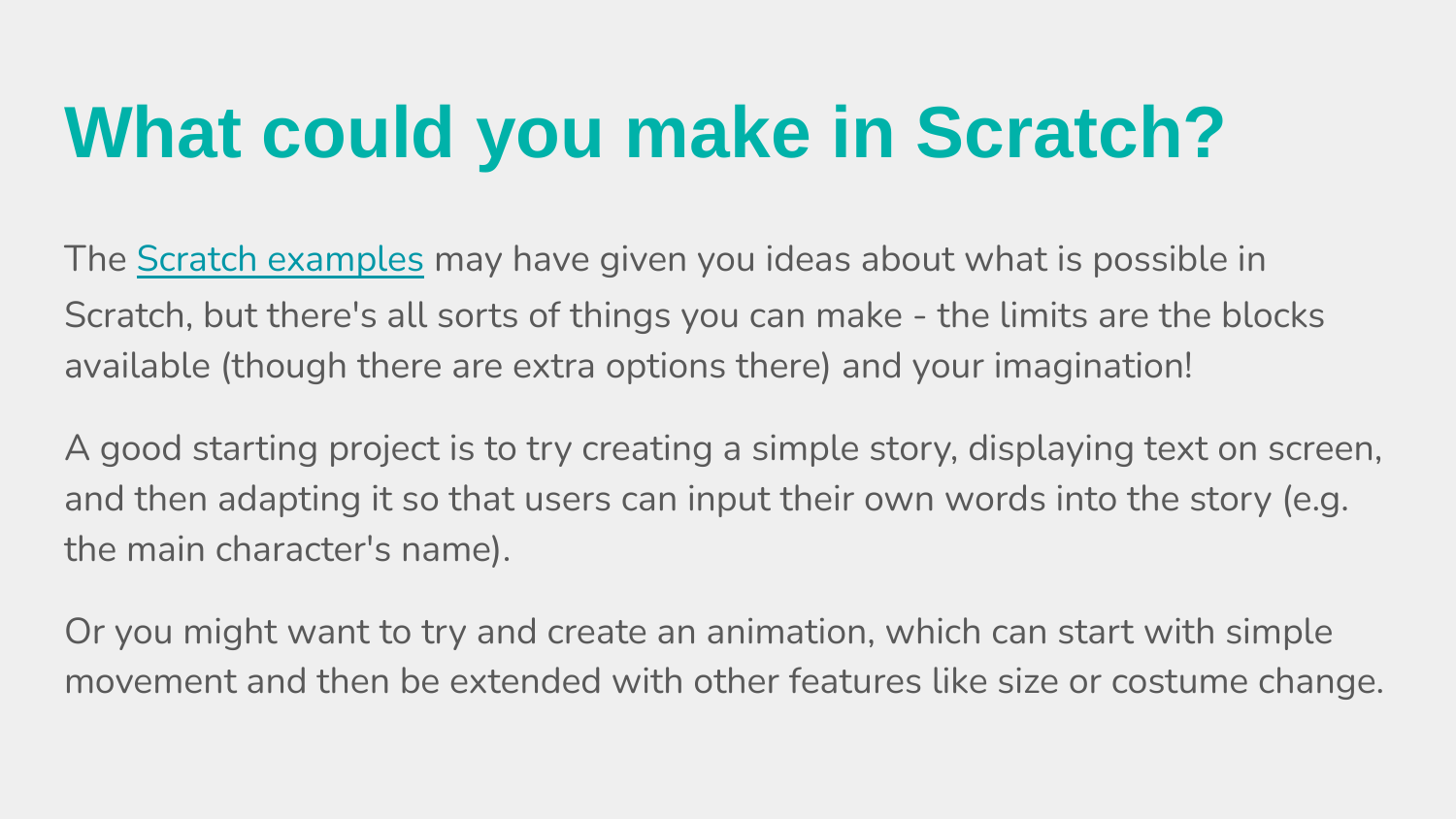

# What could you make in Scratch?
The Scratch examples may have given you ideas about what is possible in Scratch, but there's all sorts of things you can make - the limits are the blocks available (though there are extra options there) and your imagination!
A good starting project is to try creating a simple story, displaying text on screen, and then adapting it so that users can input their own words into the story (e.g. the main character's name).
Or you might want to try and create an animation, which can start with simple movement and then be extended with other features like size or costume change.